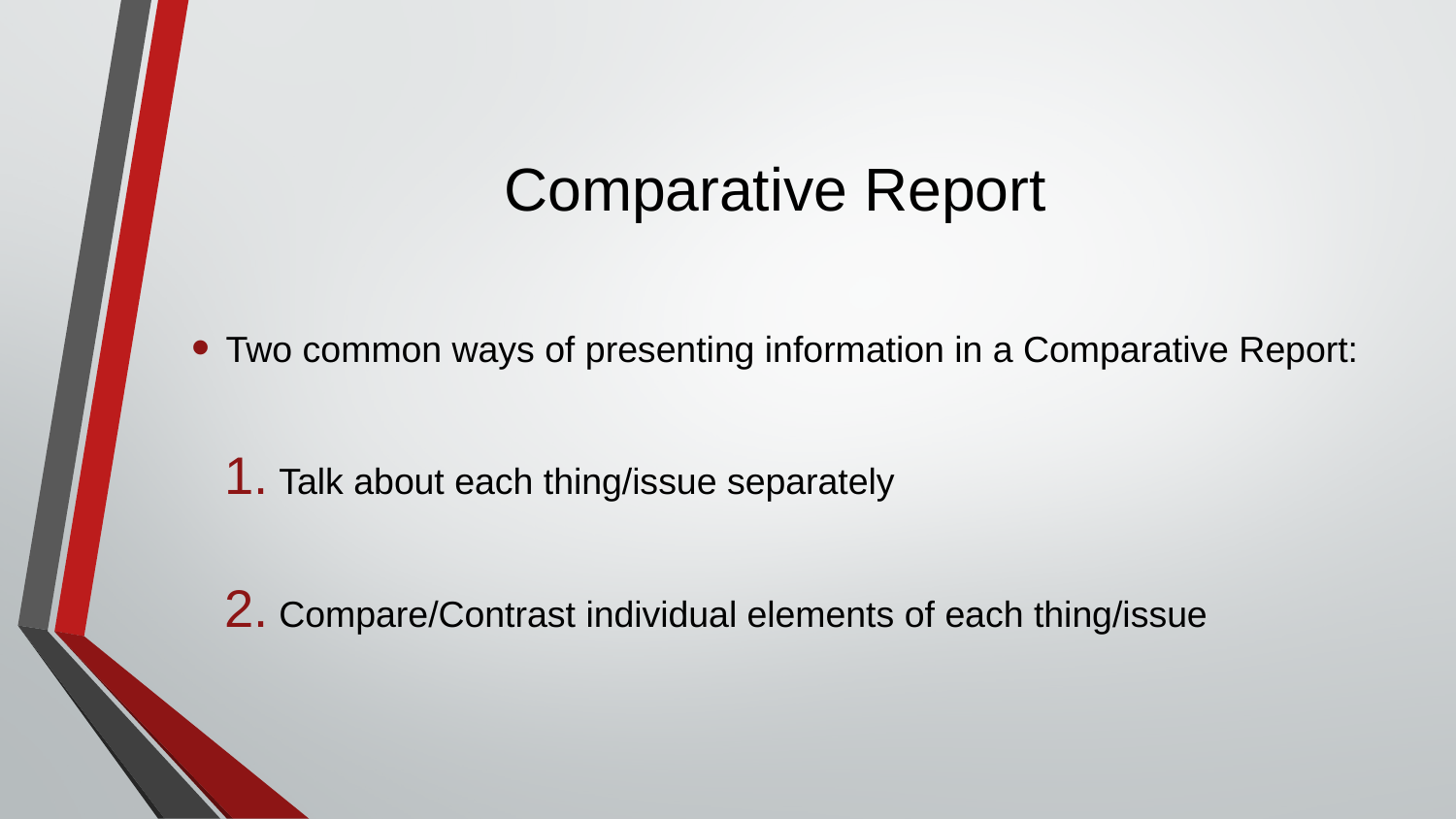

# Comparative Report
Two common ways of presenting information in a Comparative Report:

Talk about each thing/issue separately

Compare/Contrast individual elements of each thing/issue